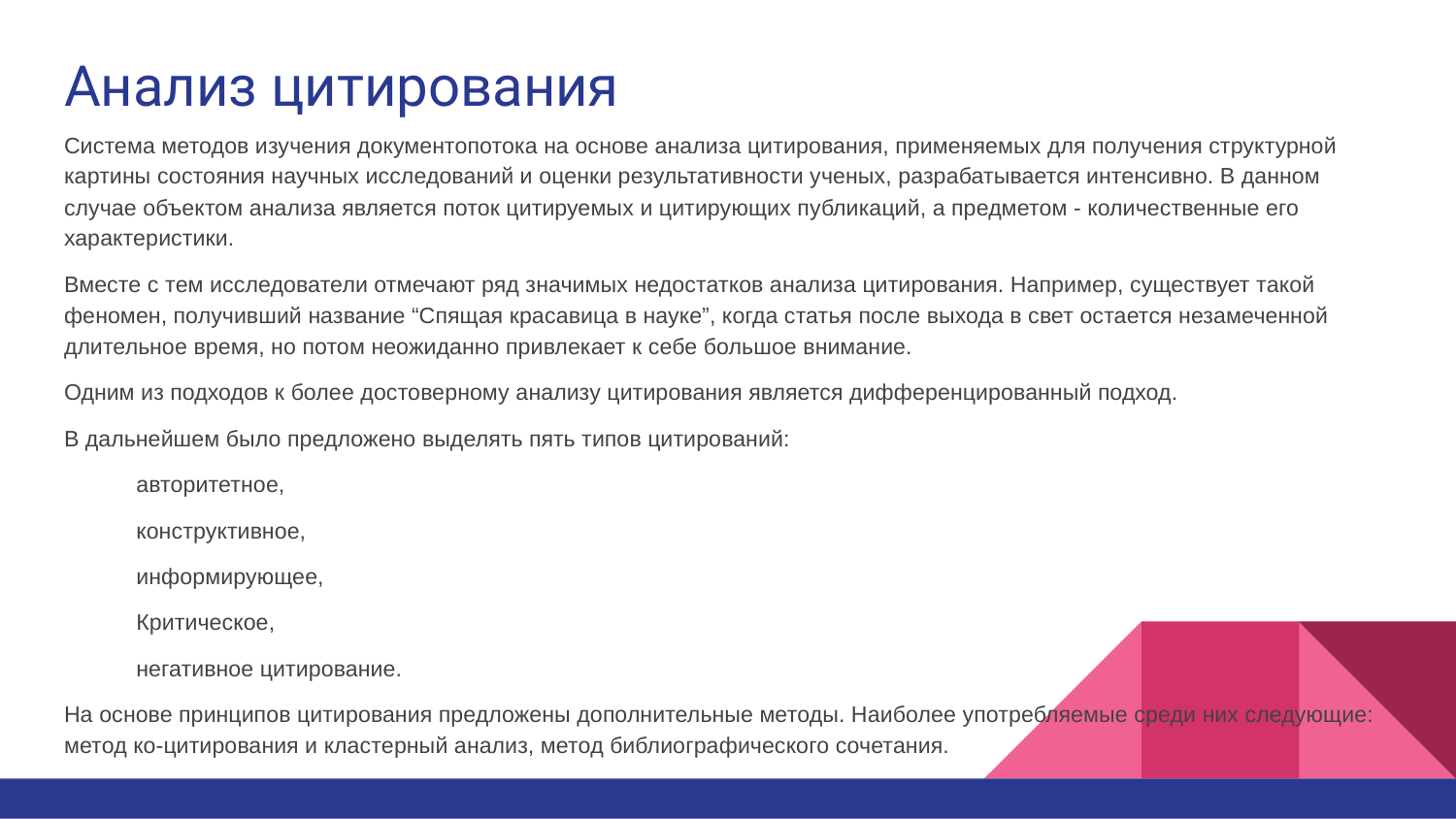

# Анализ цитирования
Система методов изучения документопотока на основе анализа цитирования, применяемых для получения структурной картины состояния научных исследований и оценки результативности ученых, разрабатывается интенсивно. В данном случае объектом анализа является поток цитируемых и цитирующих публикаций, а предметом - количественные его характеристики.
Вместе с тем исследователи отмечают ряд значимых недостатков анализа цитирования. Например, существует такой феномен, получивший название “Спящая красавица в науке”, когда статья после выхода в свет остается незамеченной длительное время, но потом неожиданно привлекает к себе большое внимание.
Одним из подходов к более достоверному анализу цитирования является дифференцированный подход.
В дальнейшем было предложено выделять пять типов цитирований:
авторитетное,
конструктивное,
информирующее,
Критическое,
негативное цитирование.
На основе принципов цитирования предложены дополнительные методы. Наиболее употребляемые среди них следующие: метод ко-цитирования и кластерный анализ, метод библиографического сочетания.